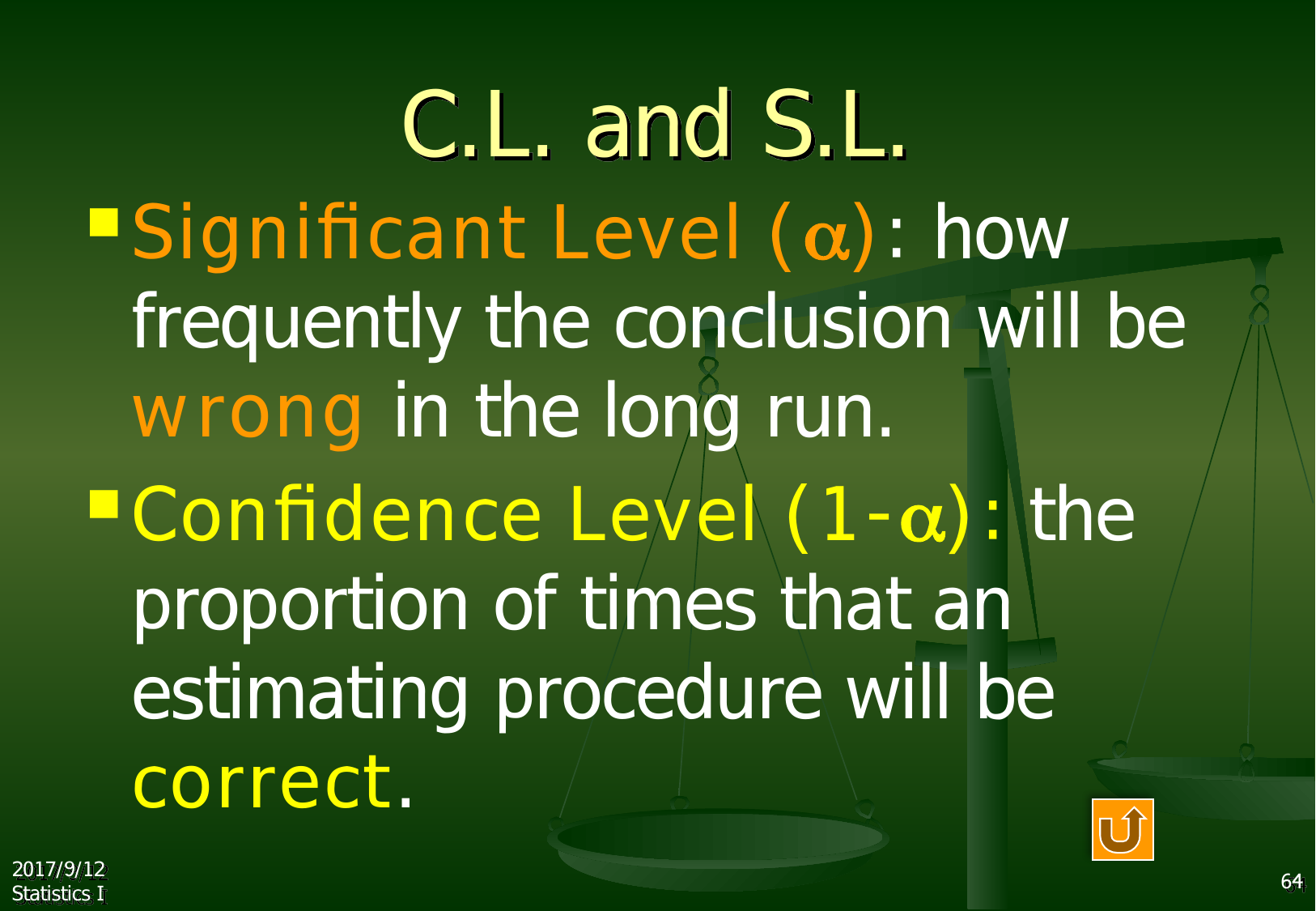

# C.L. and S.L.
Significant Level (α): how frequently the conclusion will be wrong in the long run.
Confidence Level (1-α): the proportion of times that an estimating procedure will be correct.

2017/9/12
Statistics I
64